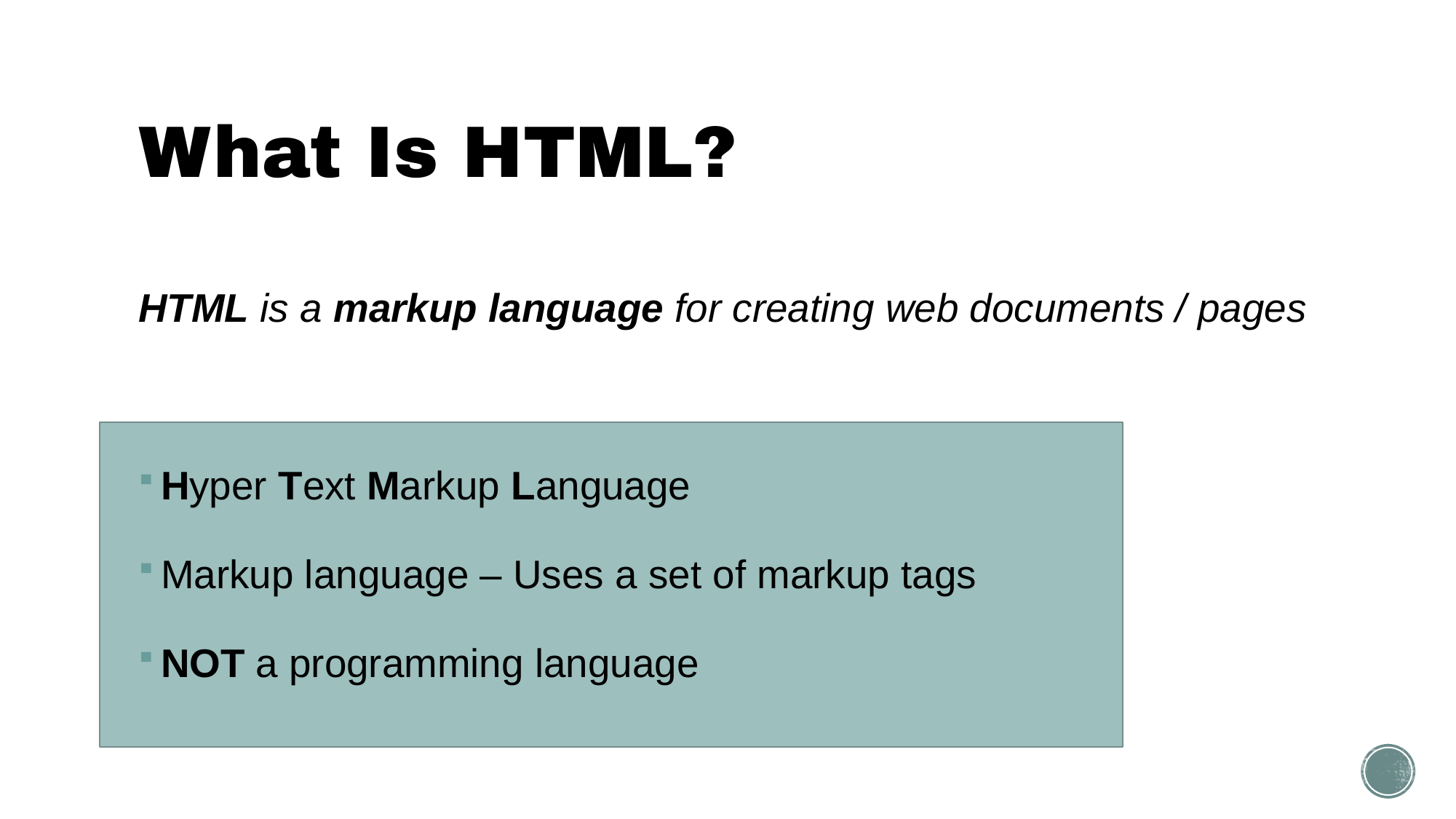

# What Is HTML?
HTML is a markup language for creating web documents / pages

Hyper Text Markup Language
Markup language – Uses a set of markup tags
NOT a programming language